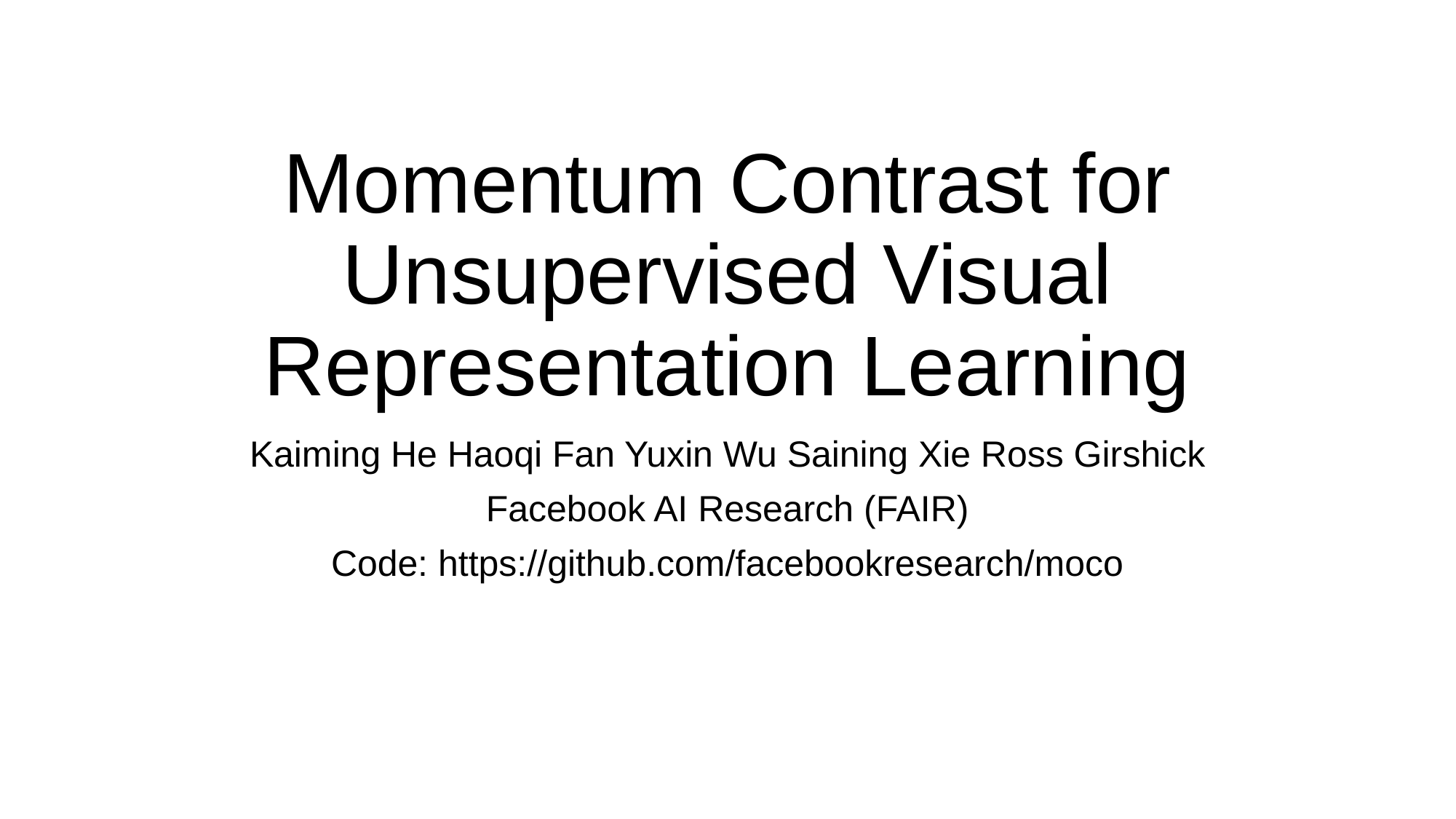

# Momentum Contrast for Unsupervised Visual Representation Learning
Kaiming He Haoqi Fan Yuxin Wu Saining Xie Ross Girshick
Facebook AI Research (FAIR)
Code: https://github.com/facebookresearch/moco